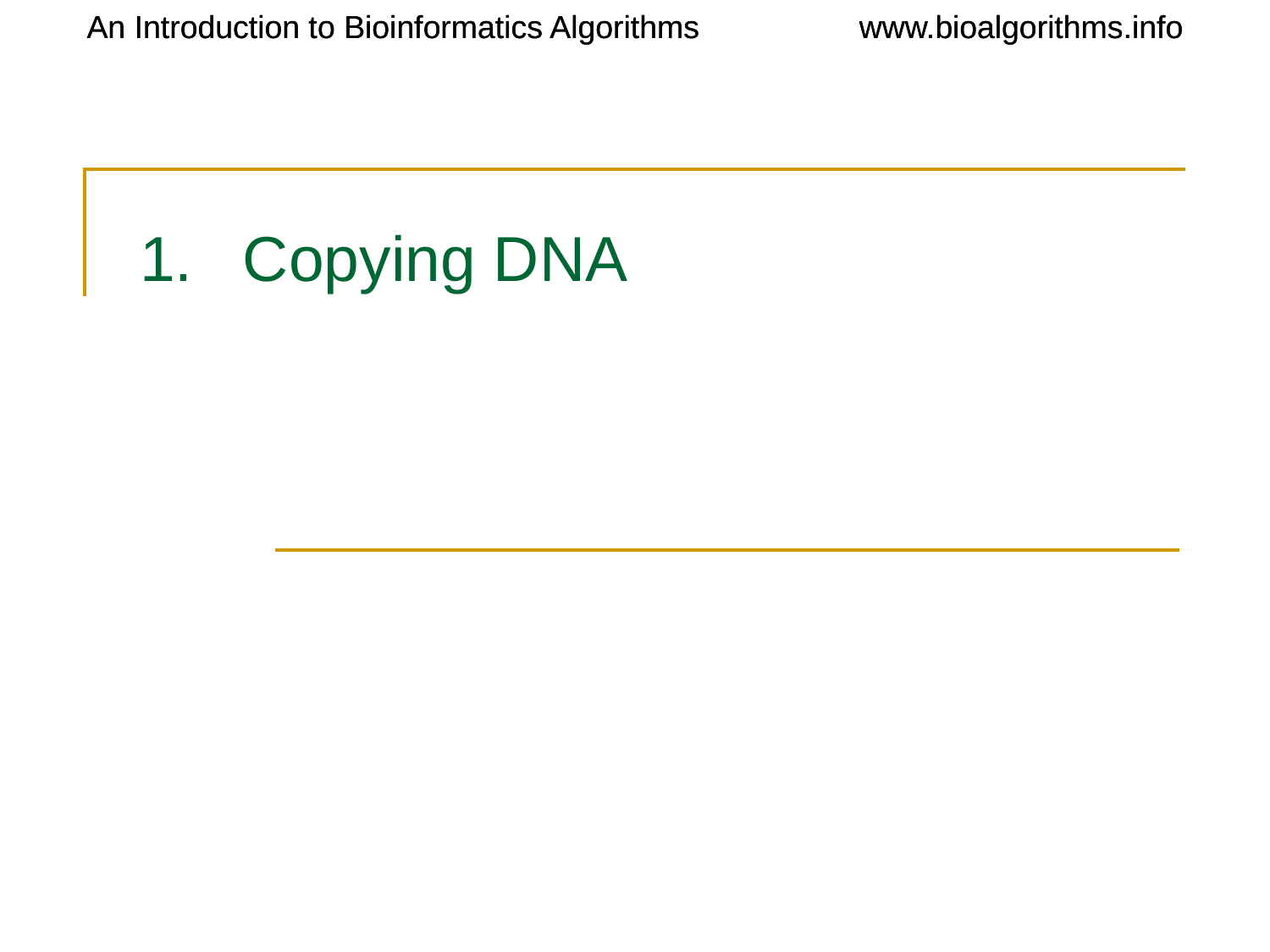

An Introduction to Bioinformatics Algorithms
www.bioalgorithms.info
# Copying DNA